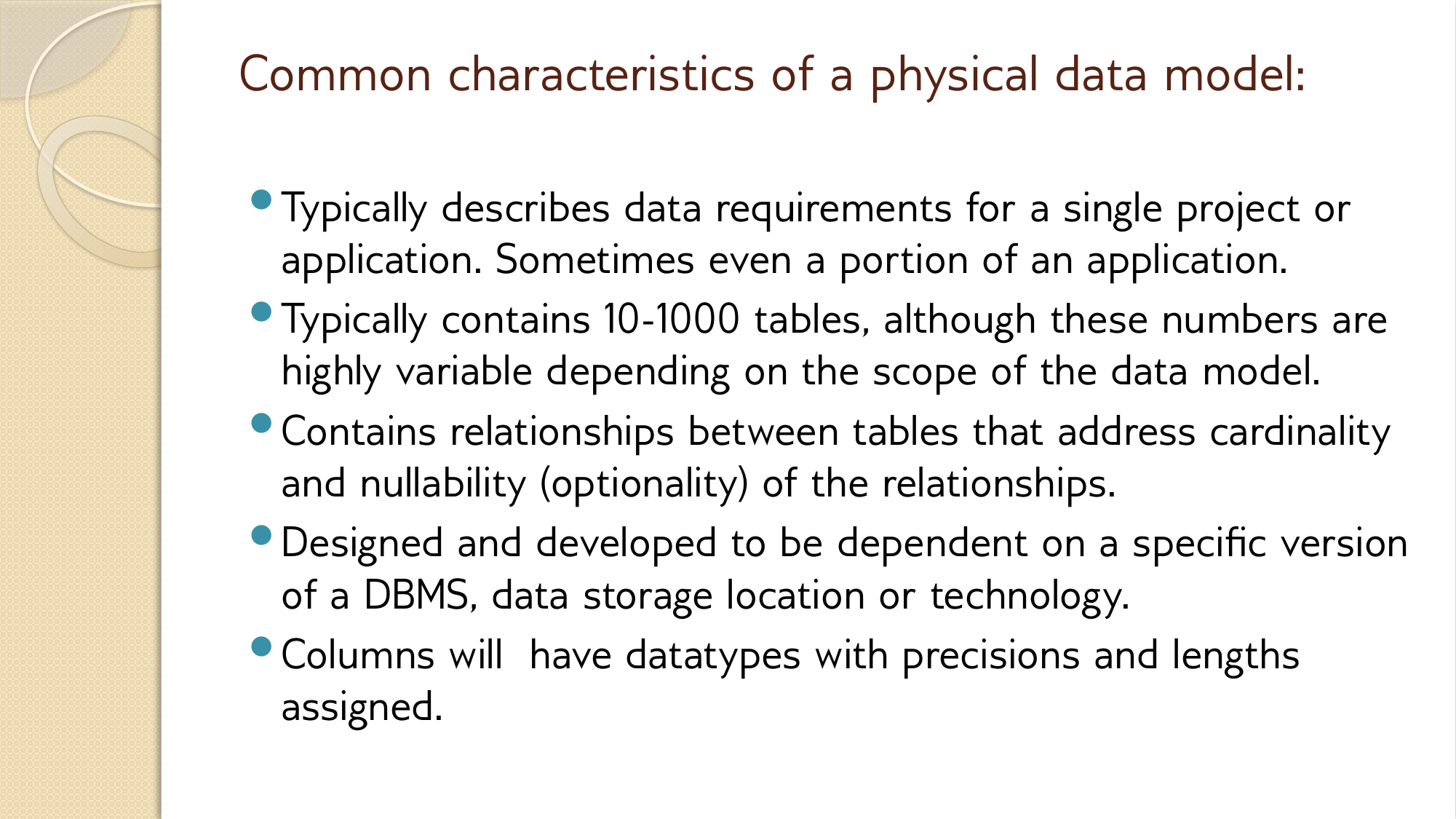

# Common characteristics of a physical data model:
Typically describes data requirements for a single project or application. Sometimes even a portion of an application.
Typically contains 10-1000 tables, although these numbers are highly variable depending on the scope of the data model.
Contains relationships between tables that address cardinality and nullability (optionality) of the relationships.
Designed and developed to be dependent on a specific version of a DBMS, data storage location or technology.
Columns will  have datatypes with precisions and lengths assigned.